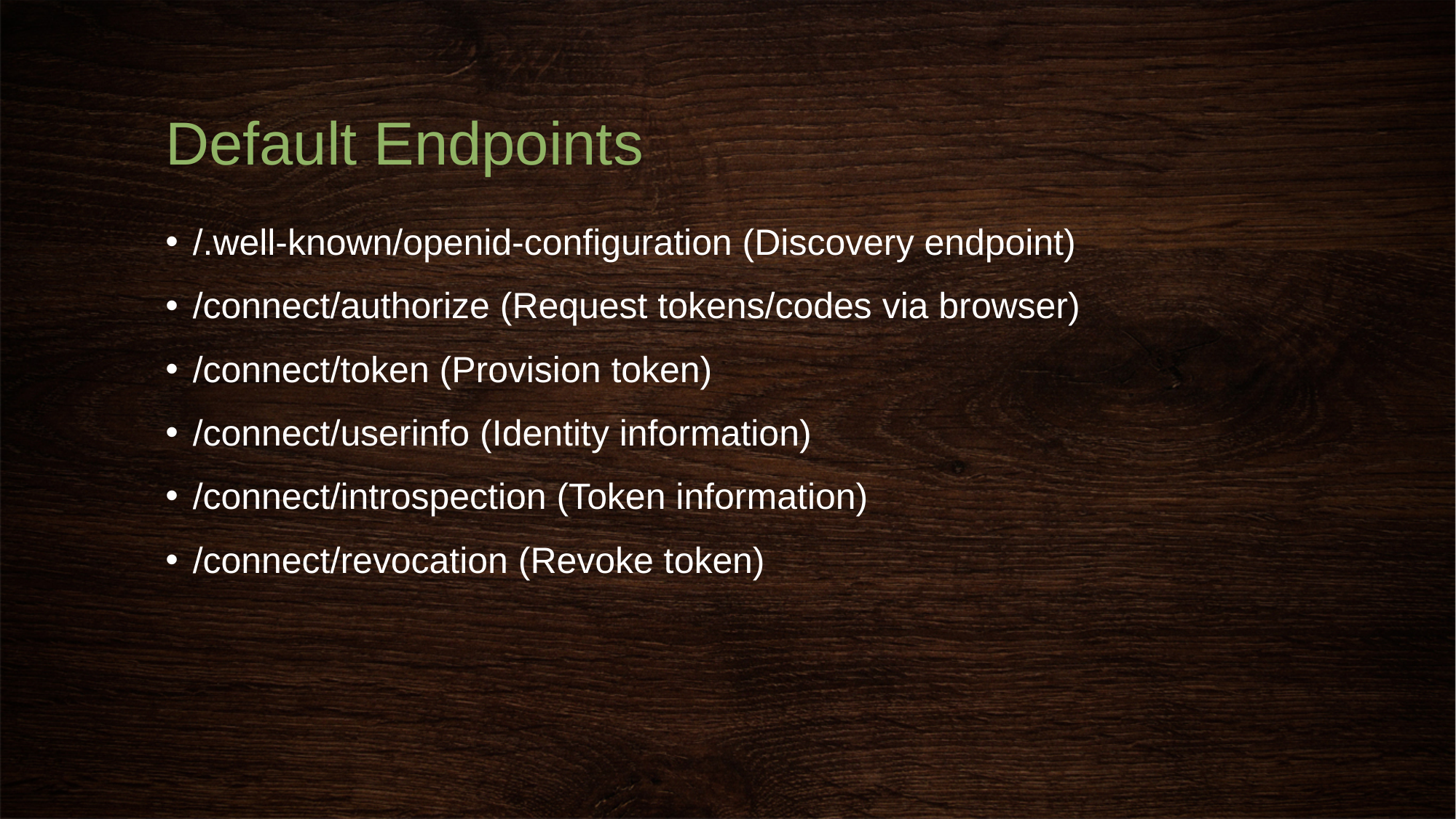

# Default Endpoints
/.well-known/openid-configuration (Discovery endpoint)
/connect/authorize (Request tokens/codes via browser)
/connect/token (Provision token)
/connect/userinfo (Identity information)
/connect/introspection (Token information)
/connect/revocation (Revoke token)